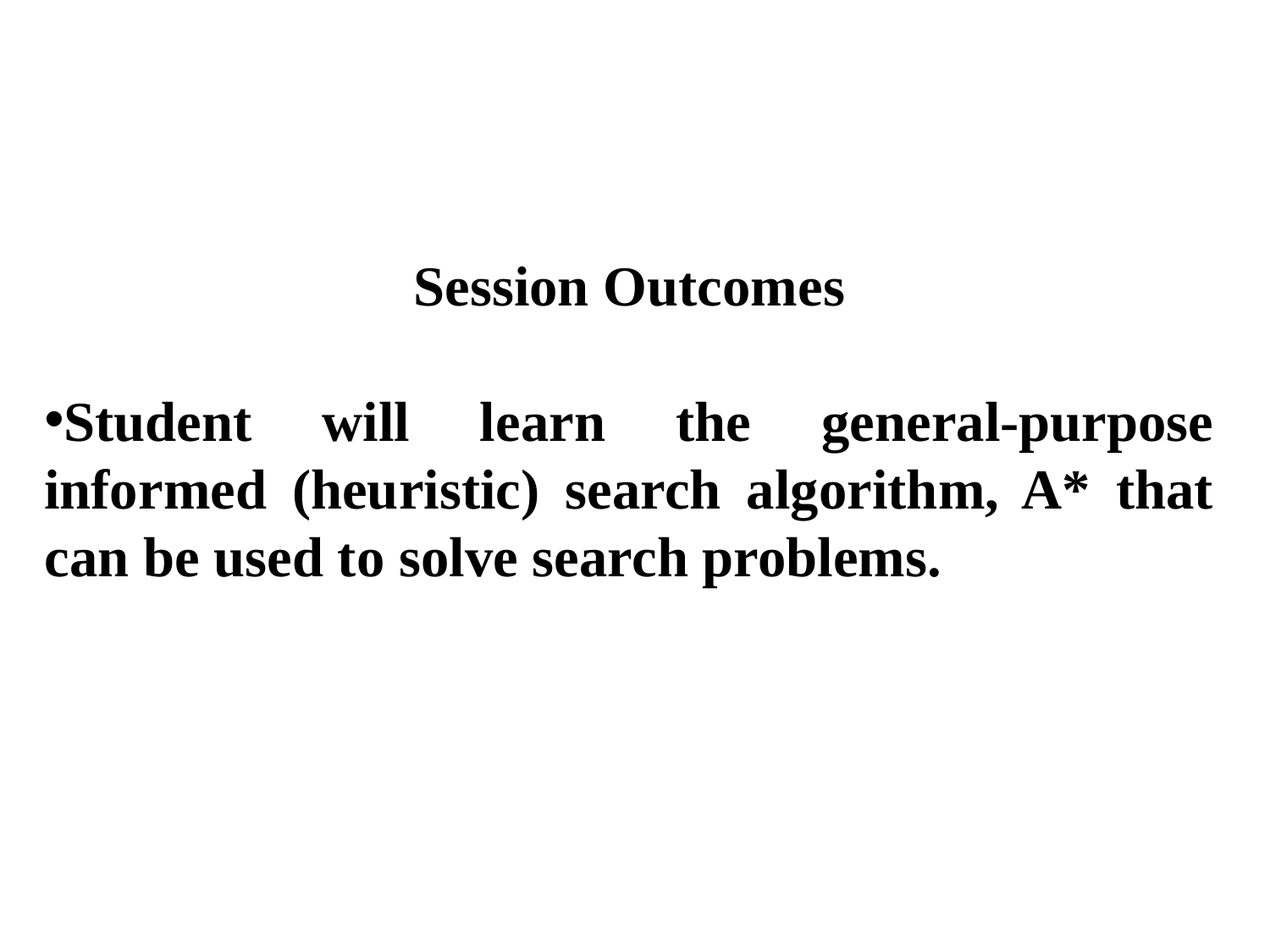

Session Outcomes

Student will learn the general-purpose informed (heuristic) search algorithm, A* that can be used to solve search problems.